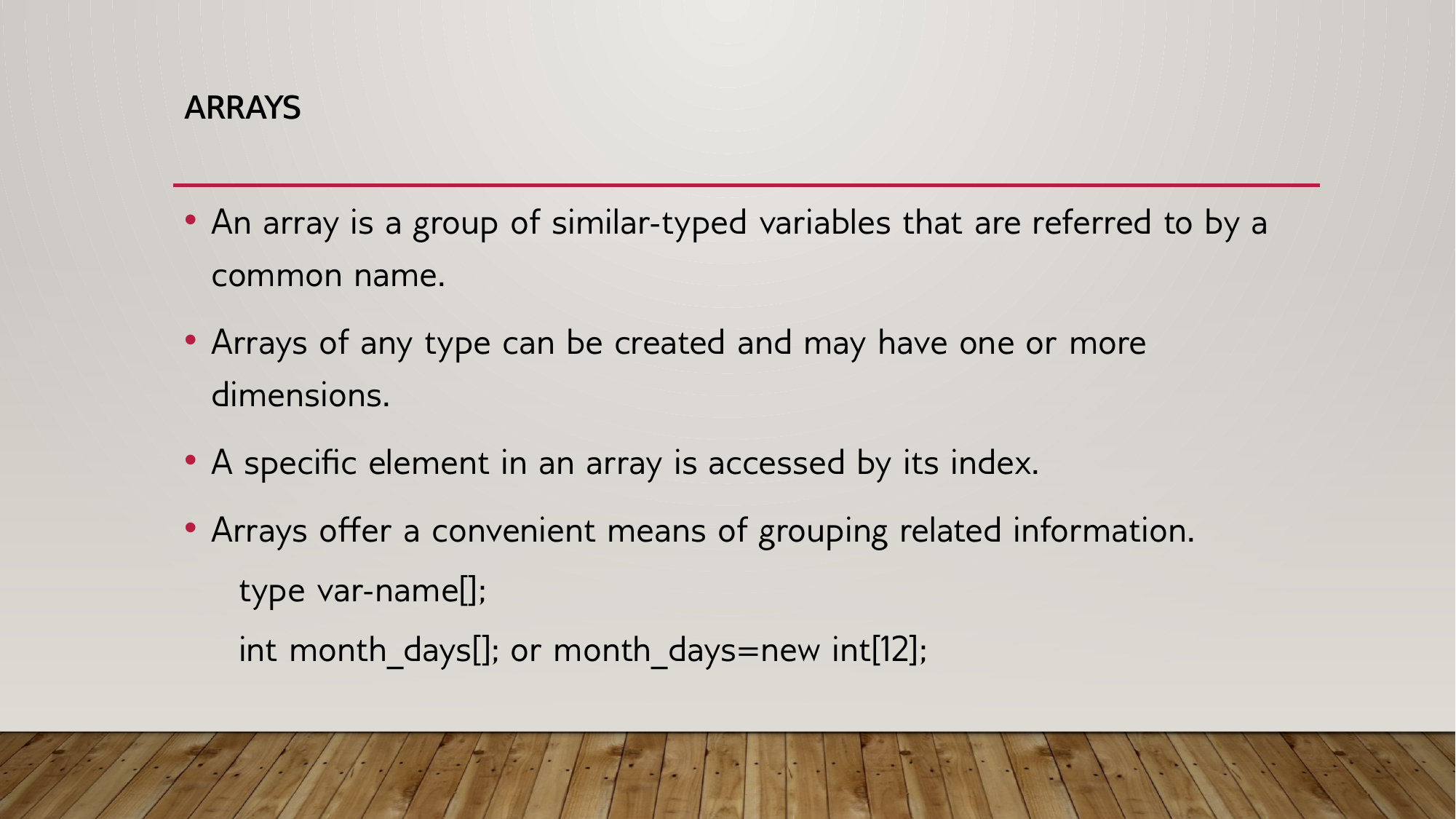

# Arrays
An array is a group of similar-typed variables that are referred to by a common name.
Arrays of any type can be created and may have one or more dimensions.
A specific element in an array is accessed by its index.
Arrays offer a convenient means of grouping related information.
type var-name[];
int month_days[]; or month_days=new int[12];